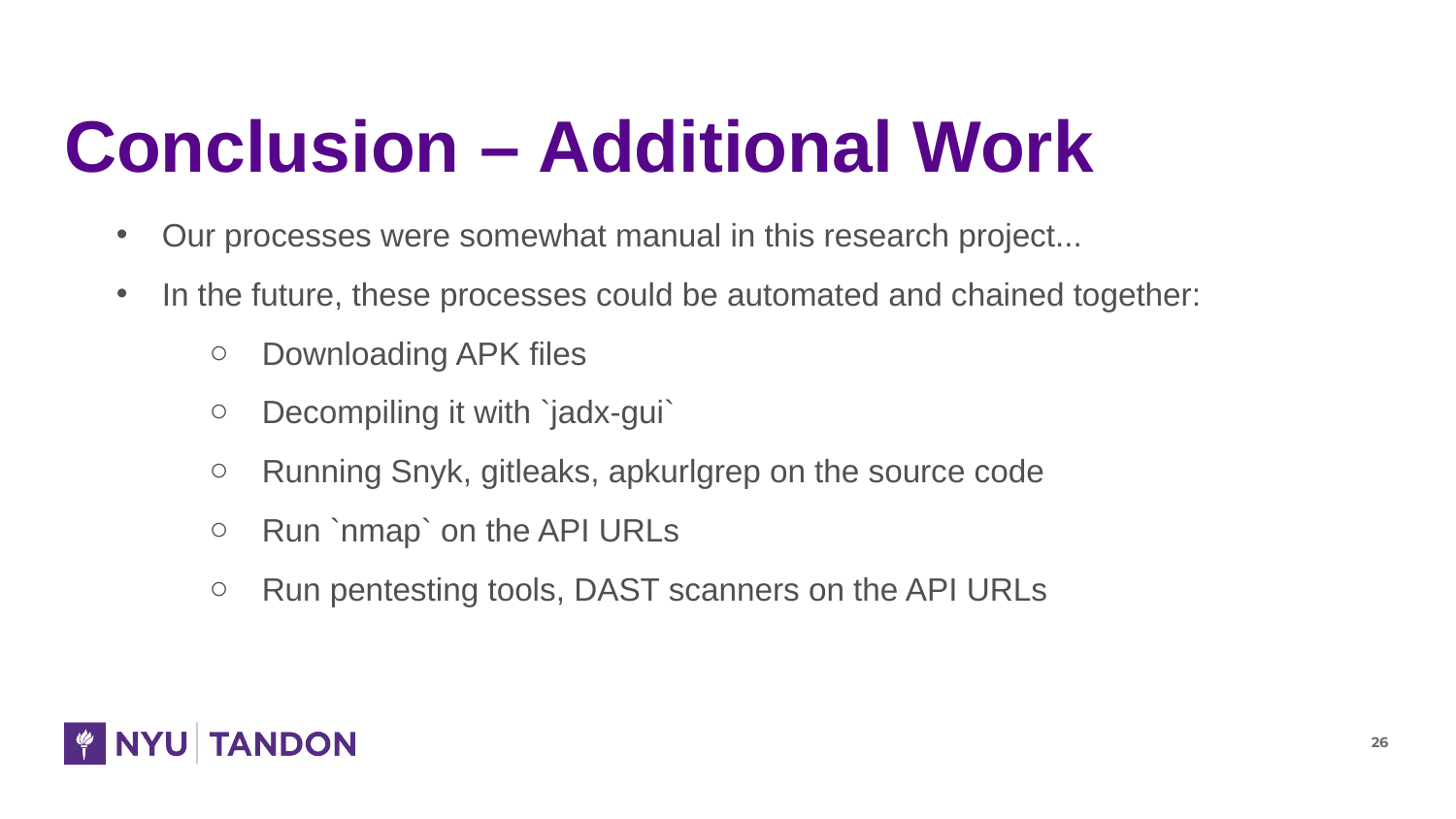

# Conclusion – Additional Work
Our processes were somewhat manual in this research project...
In the future, these processes could be automated and chained together:
Downloading APK files
Decompiling it with `jadx-gui`
Running Snyk, gitleaks, apkurlgrep on the source code
Run `nmap` on the API URLs
Run pentesting tools, DAST scanners on the API URLs